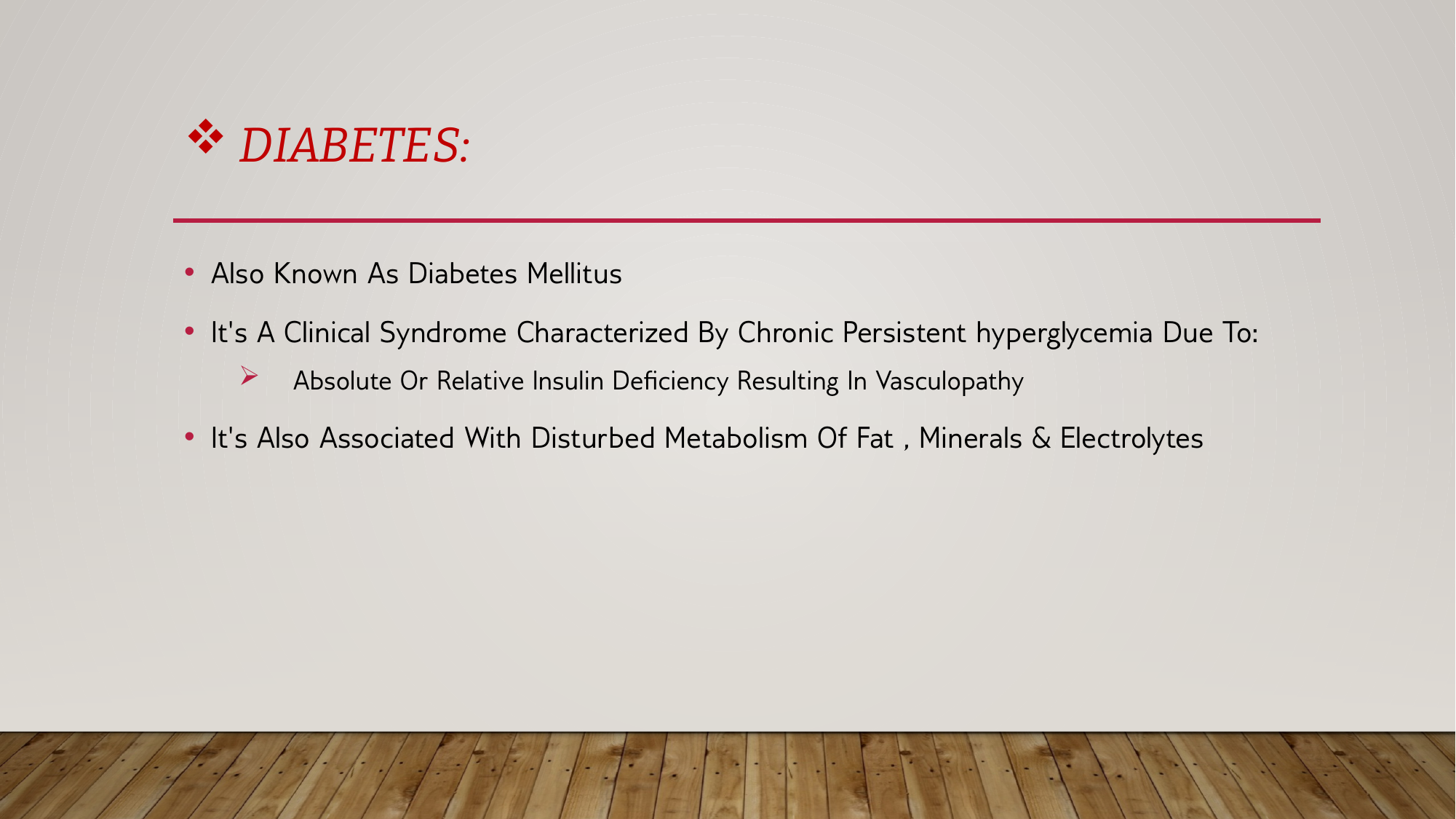

# DIABETES:

Also Known As Diabetes Mellitus
It's A Clinical Syndrome Characterized By Chronic Persistent hyperglycemia Due To:
Absolute Or Relative Insulin Deficiency Resulting In Vasculopathy
It's Also Associated With Disturbed Metabolism Of Fat , Minerals & Electrolytes